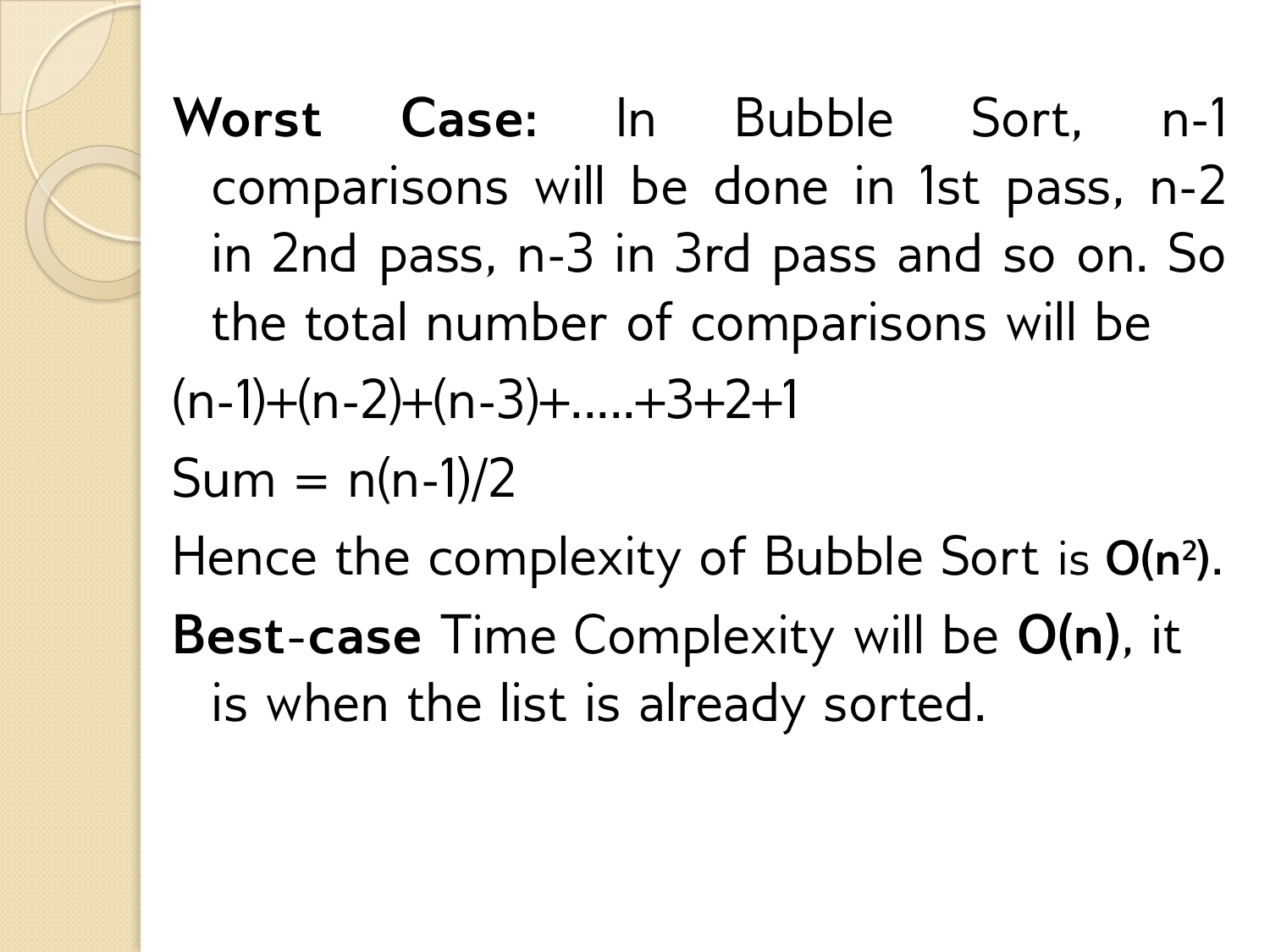

Worst Case: In Bubble Sort, n-1 comparisons will be done in 1st pass, n-2 in 2nd pass, n-3 in 3rd pass and so on. So the total number of comparisons will be
(n-1)+(n-2)+(n-3)+.....+3+2+1
Sum = n(n-1)/2
Hence the complexity of Bubble Sort is O(n2).
Best-case Time Complexity will be O(n), it is when the list is already sorted.